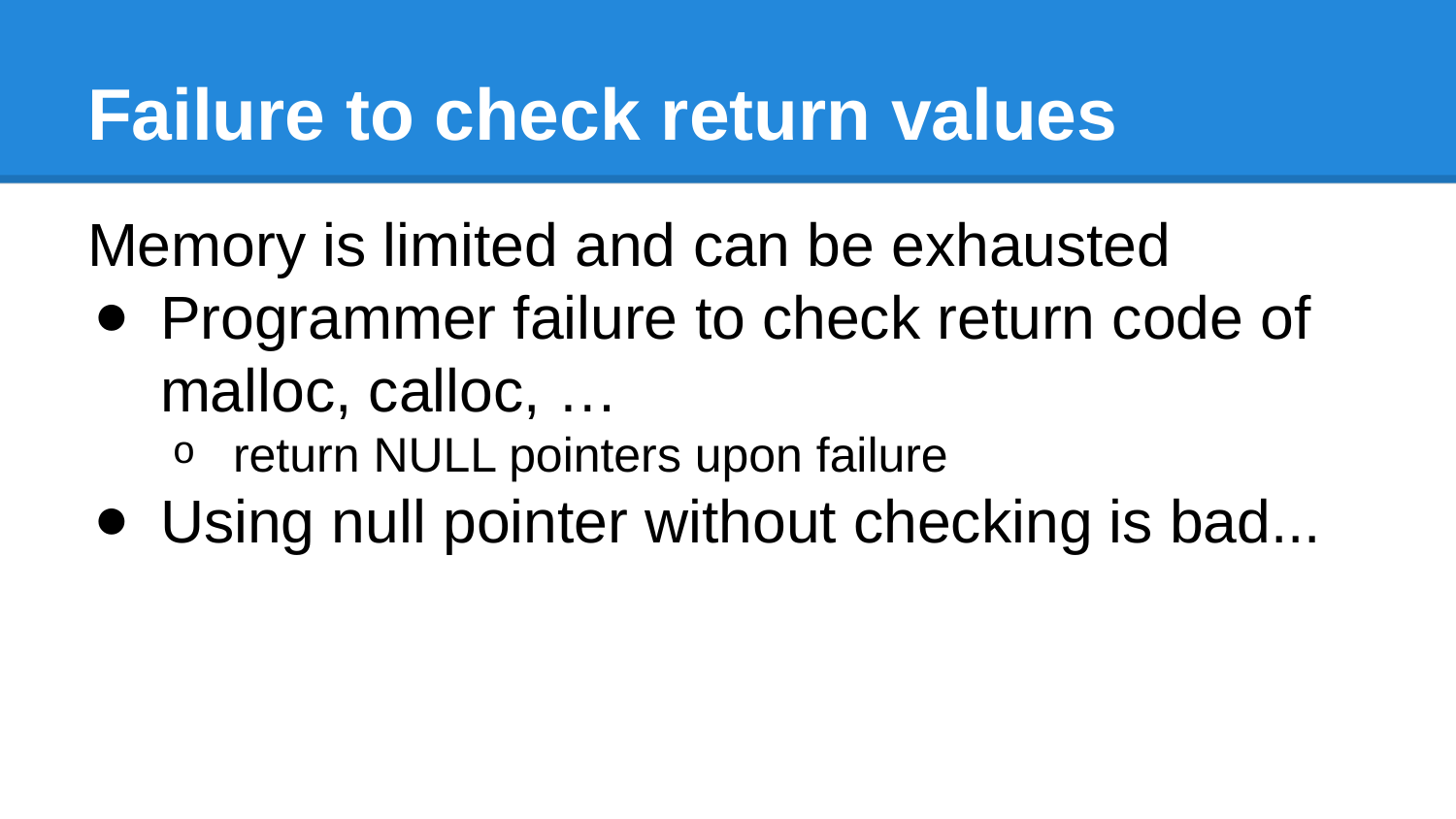

# Failure to check return values
Memory is limited and can be exhausted
Programmer failure to check return code of malloc, calloc, …
return NULL pointers upon failure
Using null pointer without checking is bad...